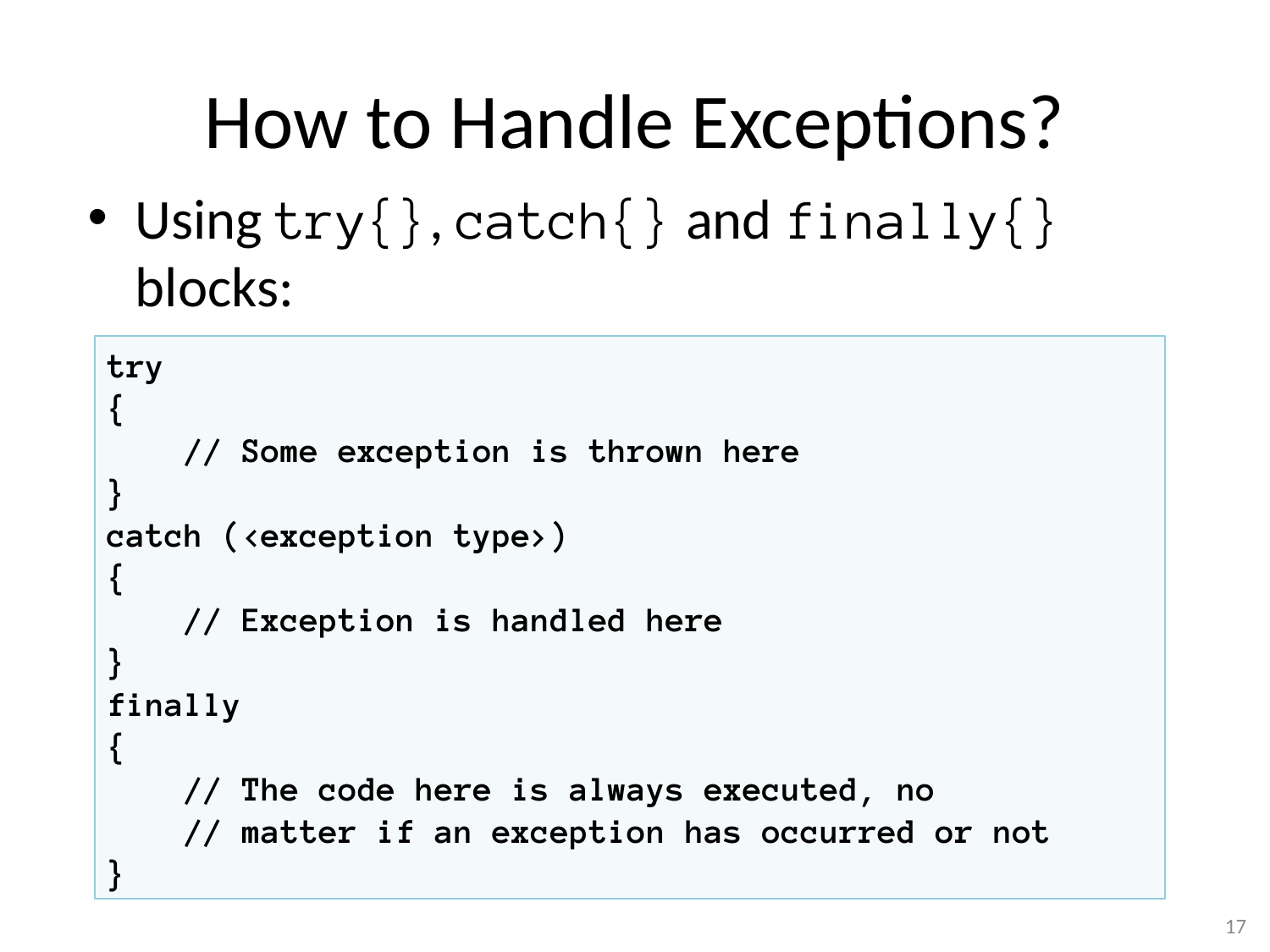

# How to Handle Exceptions?
Using try{}, catch{} and finally{} blocks:
try
{
    // Some exception is thrown here
}
catch (<exception type>)
{
    // Exception is handled here
}
finally
{
    // The code here is always executed, no
    // matter if an exception has occurred or not
}
17